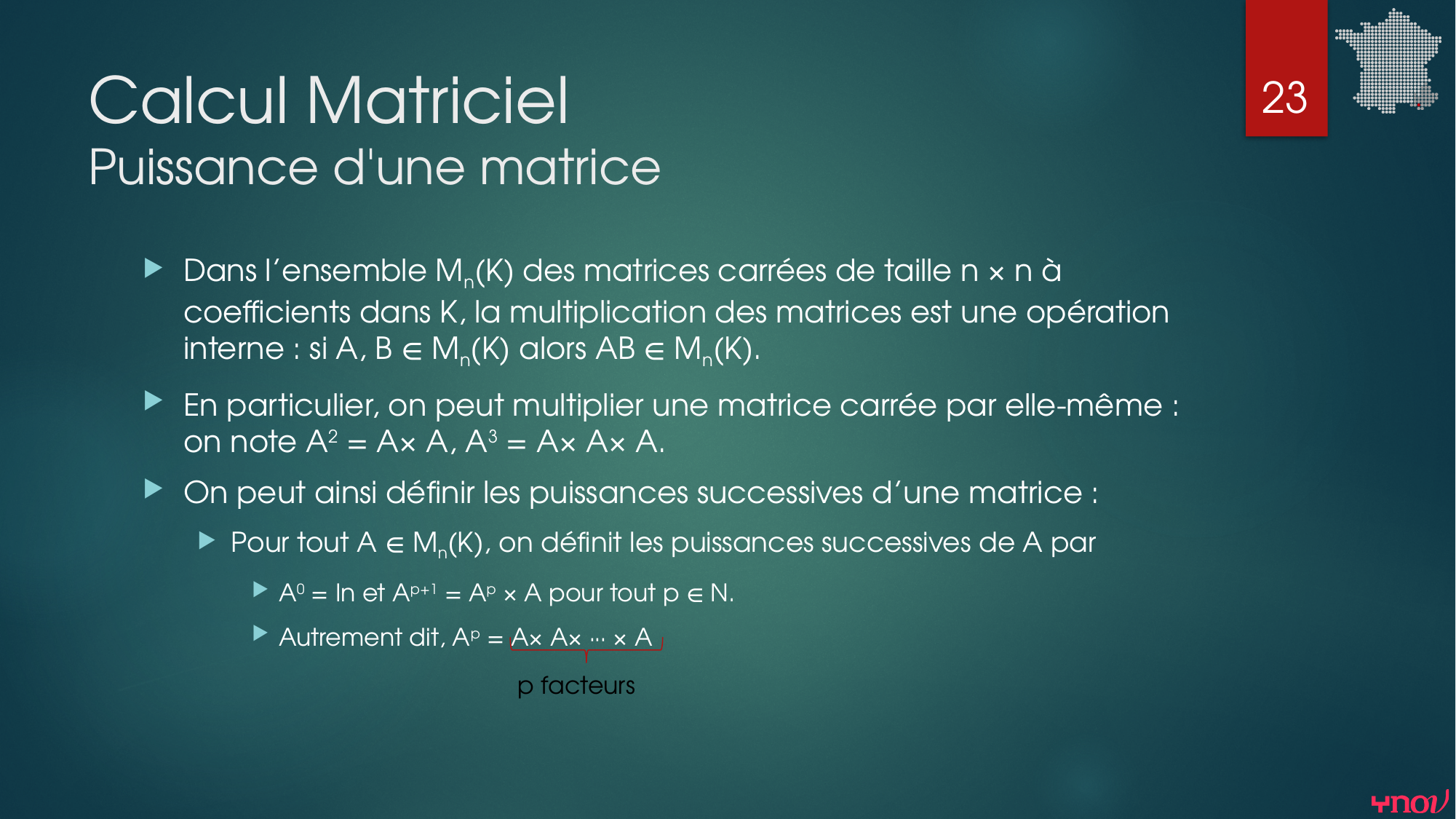

23
# Calcul Matriciel Puissance d'une matrice
Dans l’ensemble Mn(K) des matrices carrées de taille n × n à coefficients dans K, la multiplication des matrices est une opération interne : si A, B ∈ Mn(K) alors AB ∈ Mn(K).
En particulier, on peut multiplier une matrice carrée par elle-même : on note A2 = A× A, A3 = A× A× A.
On peut ainsi définir les puissances successives d’une matrice :
Pour tout A ∈ Mn(K), on définit les puissances successives de A par
A0 = In et Ap+1 = Ap × A pour tout p ∈ N.
Autrement dit, Ap = A× A× ··· × A

p facteurs